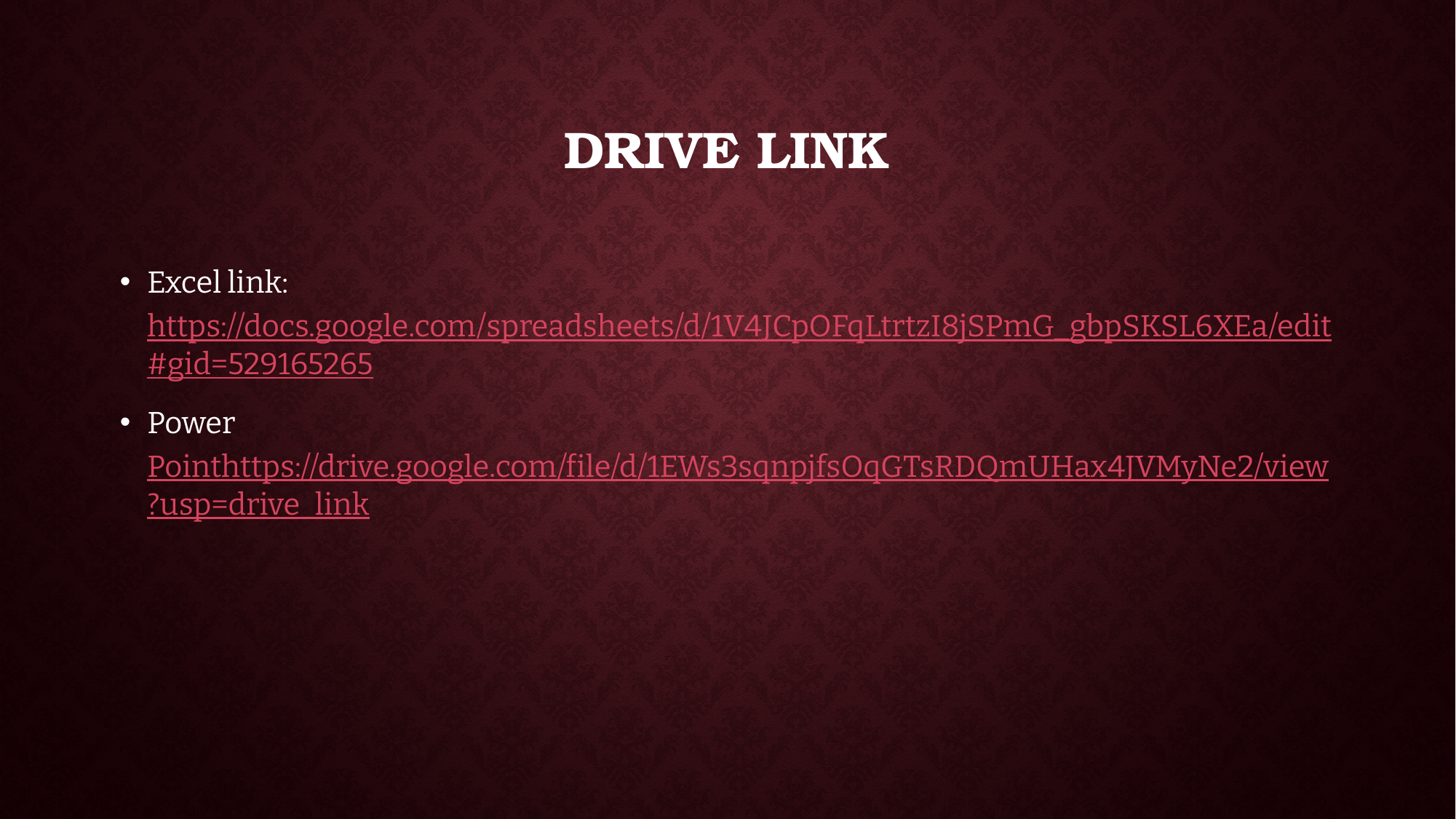

# Drive link
Excel link: https://docs.google.com/spreadsheets/d/1V4JCpOFqLtrtzI8jSPmG_gbpSKSL6XEa/edit#gid=529165265
Power Pointhttps://drive.google.com/file/d/1EWs3sqnpjfsOqGTsRDQmUHax4JVMyNe2/view?usp=drive_link